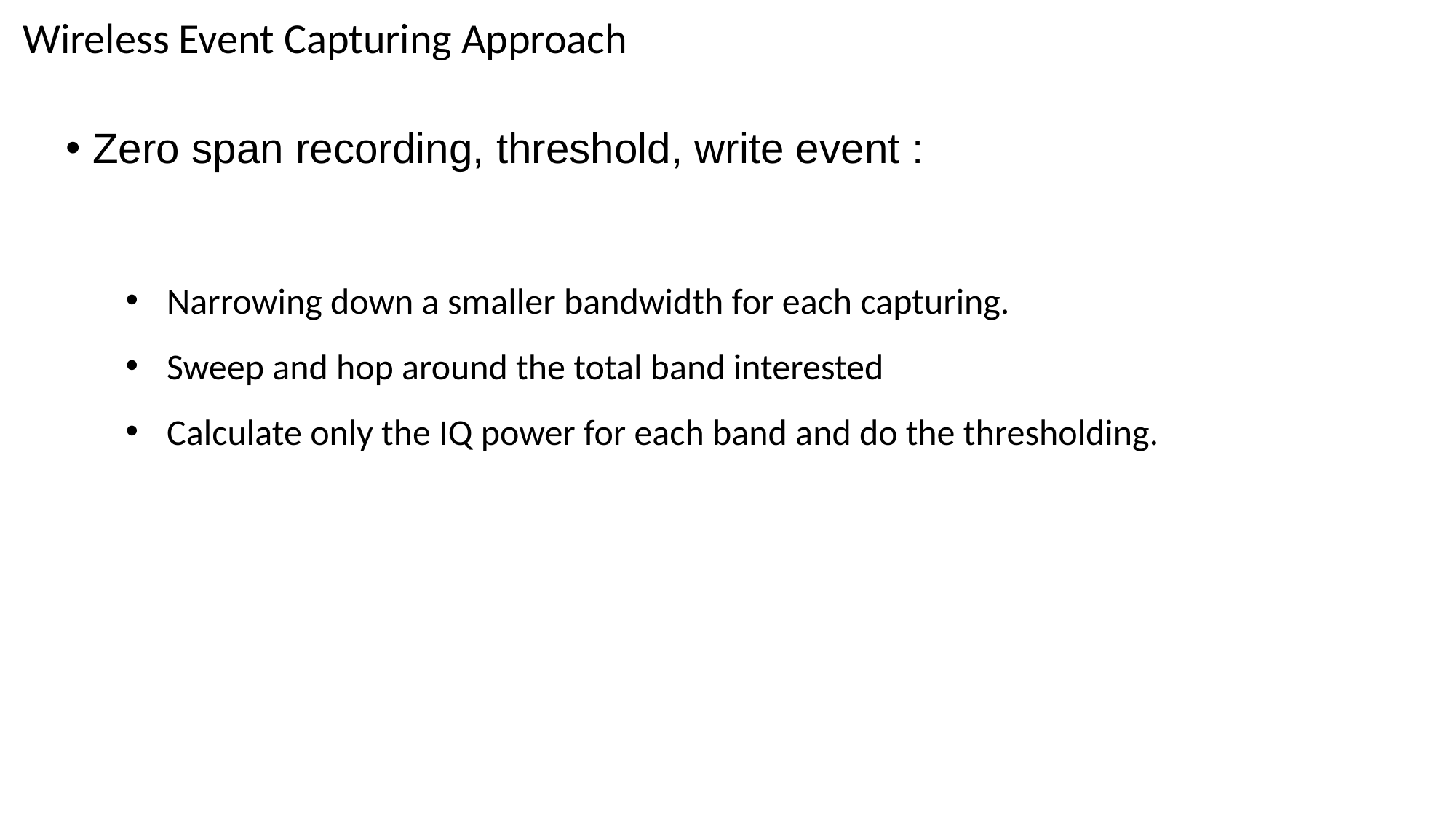

# Wireless Event Capturing Approach
Zero span recording, threshold, write event :

Narrowing down a smaller bandwidth for each capturing.
Sweep and hop around the total band interested
Calculate only the IQ power for each band and do the thresholding.